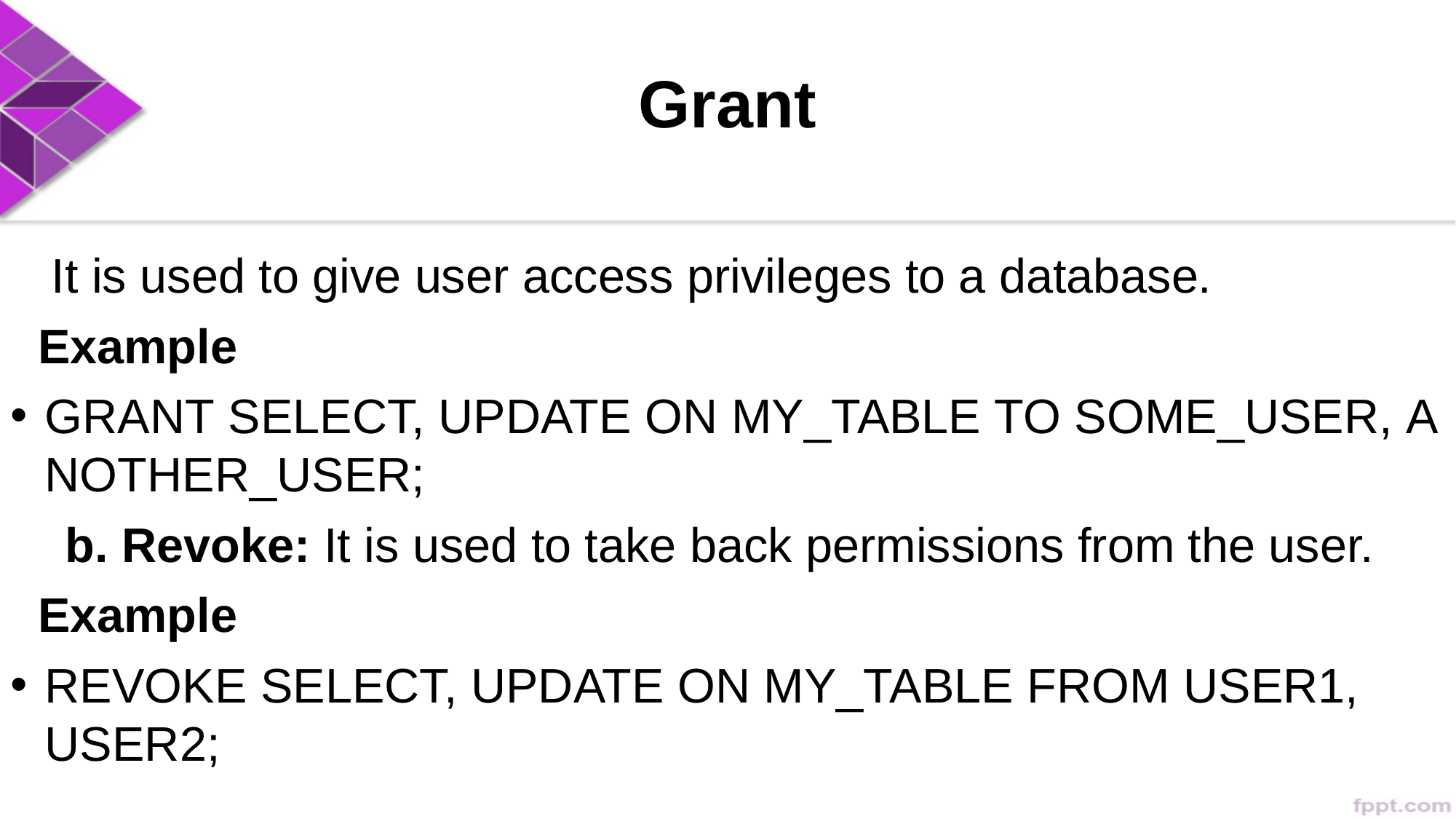

# Grant
 It is used to give user access privileges to a database.
Example
GRANT SELECT, UPDATE ON MY_TABLE TO SOME_USER, ANOTHER_USER;
b. Revoke: It is used to take back permissions from the user.
Example
REVOKE SELECT, UPDATE ON MY_TABLE FROM USER1, USER2;